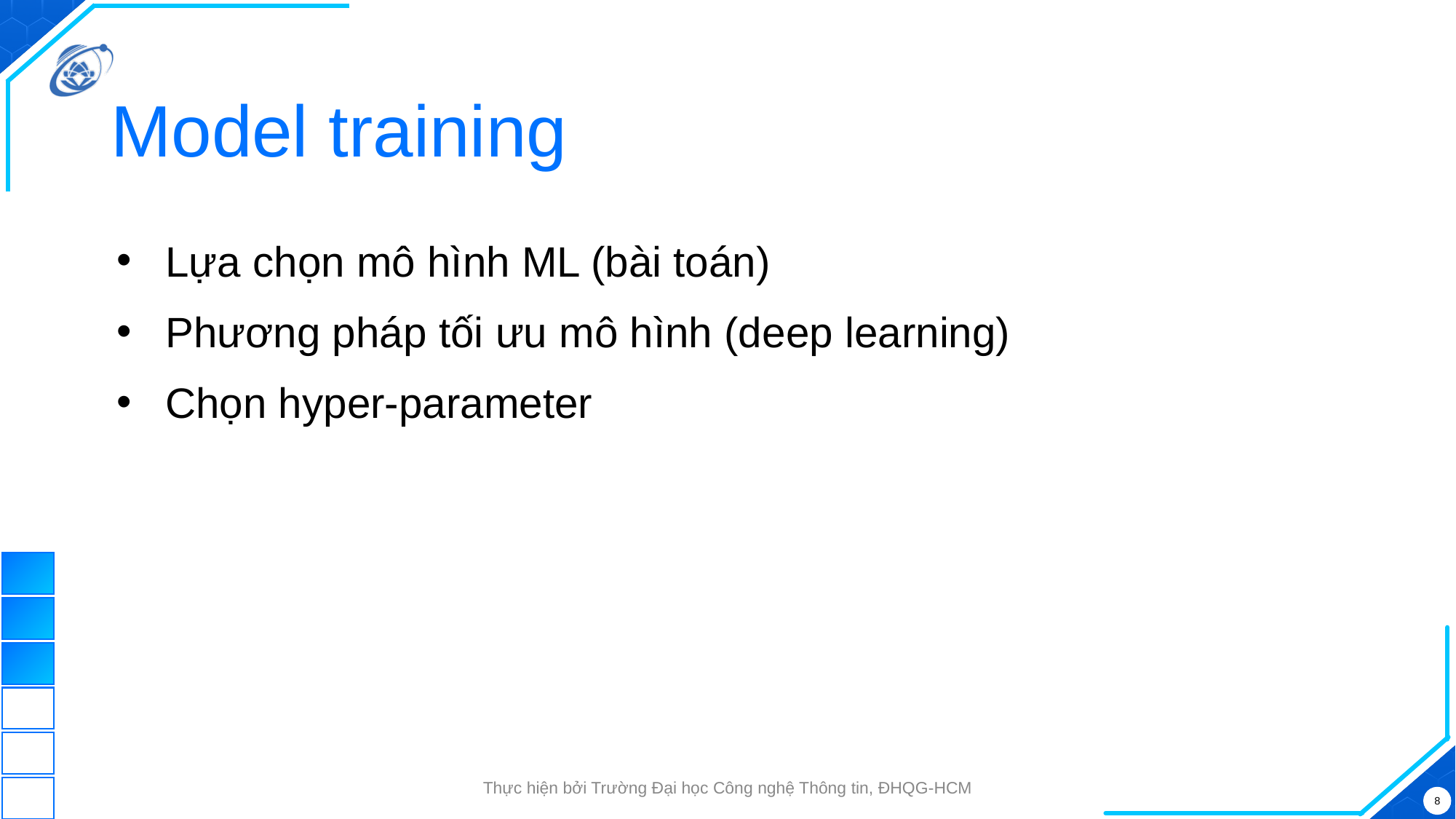

# Model training
Lựa chọn mô hình ML (bài toán)
Phương pháp tối ưu mô hình (deep learning)
Chọn hyper-parameter

Thực hiện bởi Trường Đại học Công nghệ Thông tin, ĐHQG-HCM
8